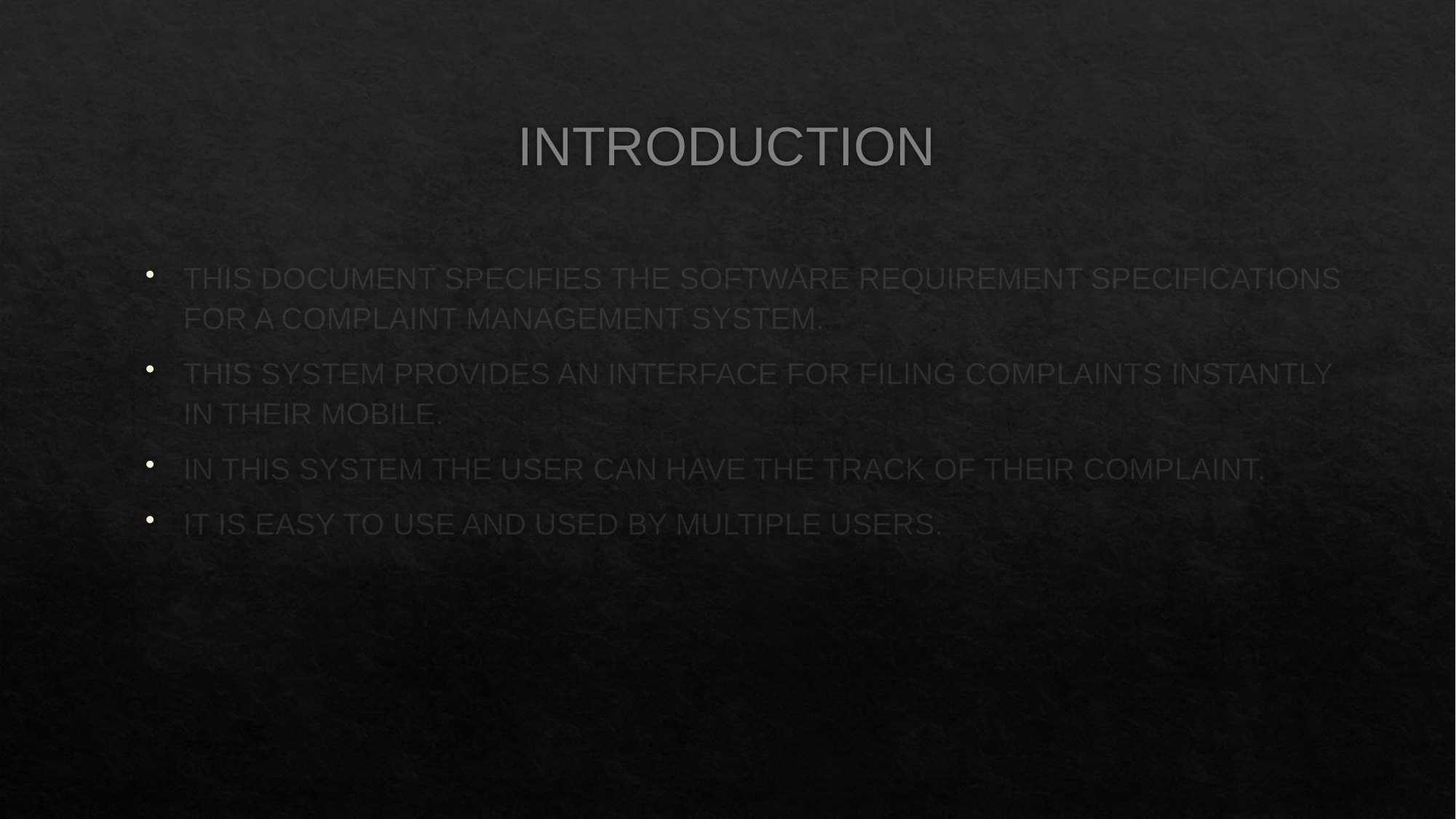

# INTRODUCTION
THIS DOCUMENT SPECIFIES THE SOFTWARE REQUIREMENT SPECIFICATIONS FOR A COMPLAINT MANAGEMENT SYSTEM.
THIS SYSTEM PROVIDES AN INTERFACE FOR FILING COMPLAINTS INSTANTLY  IN THEIR MOBILE.
IN THIS SYSTEM THE USER CAN HAVE THE TRACK OF THEIR COMPLAINT.
IT IS EASY TO USE AND USED BY MULTIPLE USERS.